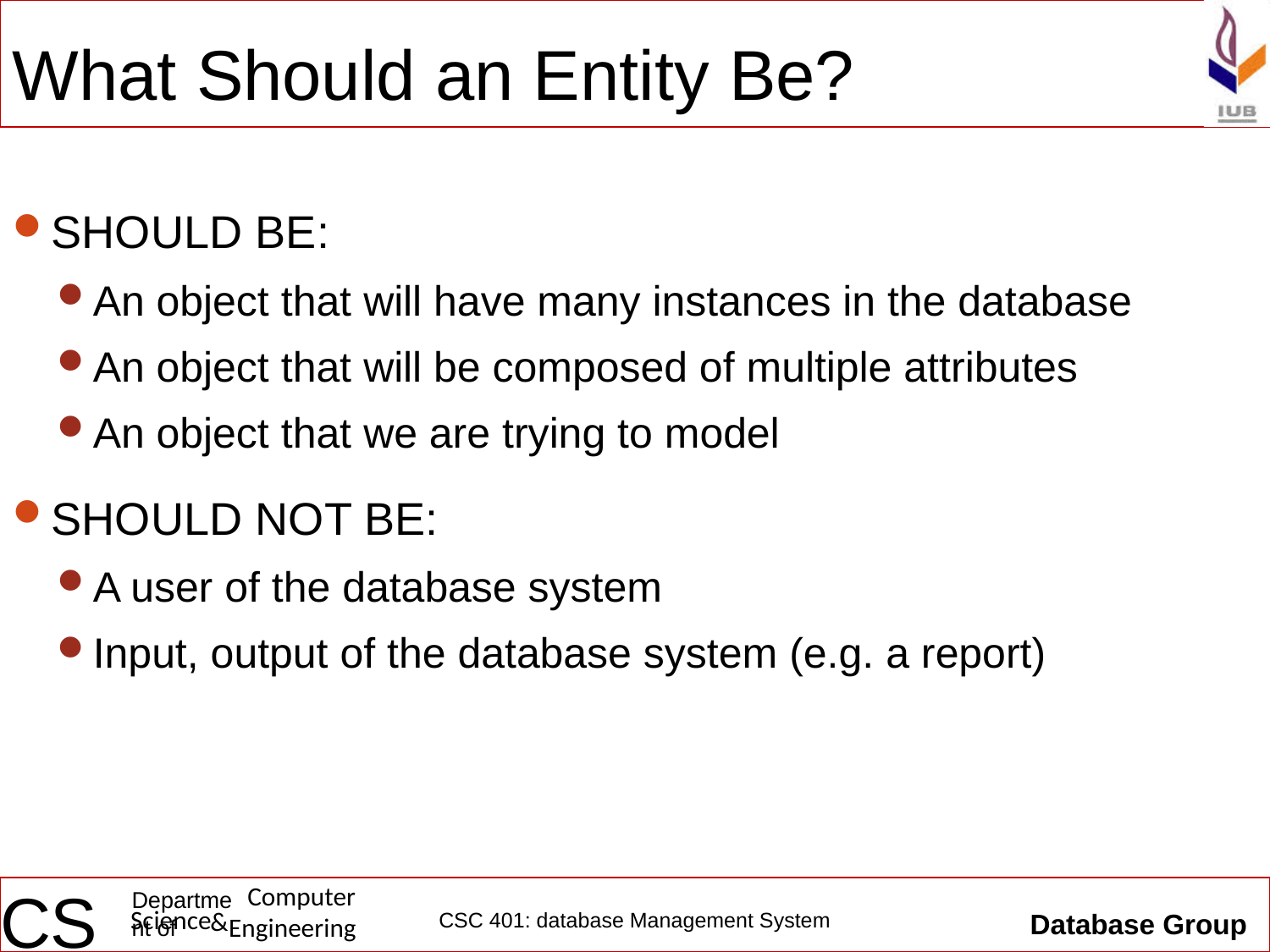

# What Should an Entity Be?
SHOULD BE:
An object that will have many instances in the database
An object that will be composed of multiple attributes
An object that we are trying to model
SHOULD NOT BE:
A user of the database system
Input, output of the database system (e.g. a report)
CSC 401: database Management System